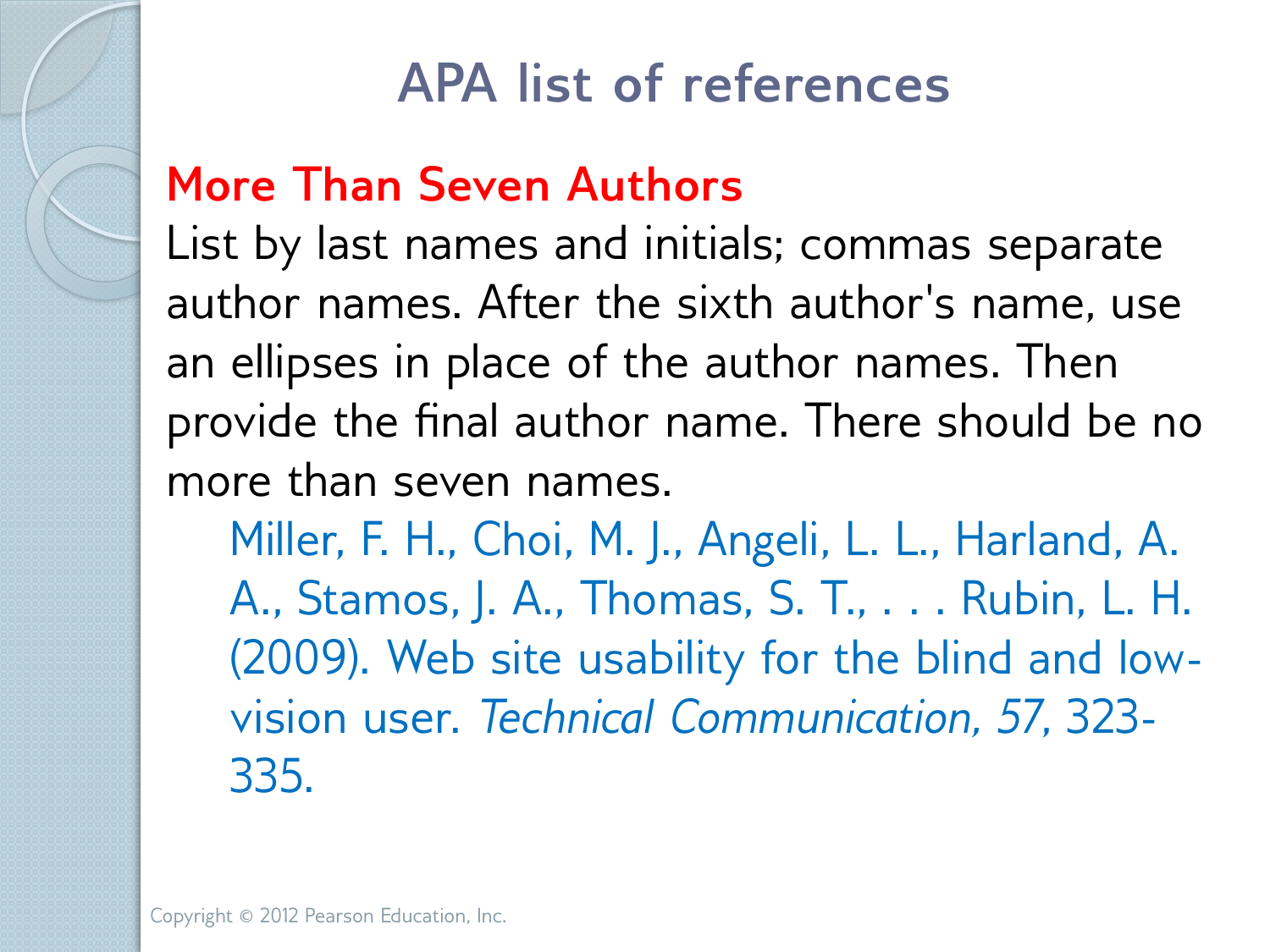

# APA list of references
More Than Seven Authors
List by last names and initials; commas separate author names. After the sixth author's name, use an ellipses in place of the author names. Then provide the final author name. There should be no more than seven names.
Miller, F. H., Choi, M. J., Angeli, L. L., Harland, A. A., Stamos, J. A., Thomas, S. T., . . . Rubin, L. H. (2009). Web site usability for the blind and low-vision user. Technical Communication, 57, 323-335.
Copyright © 2012 Pearson Education, Inc.